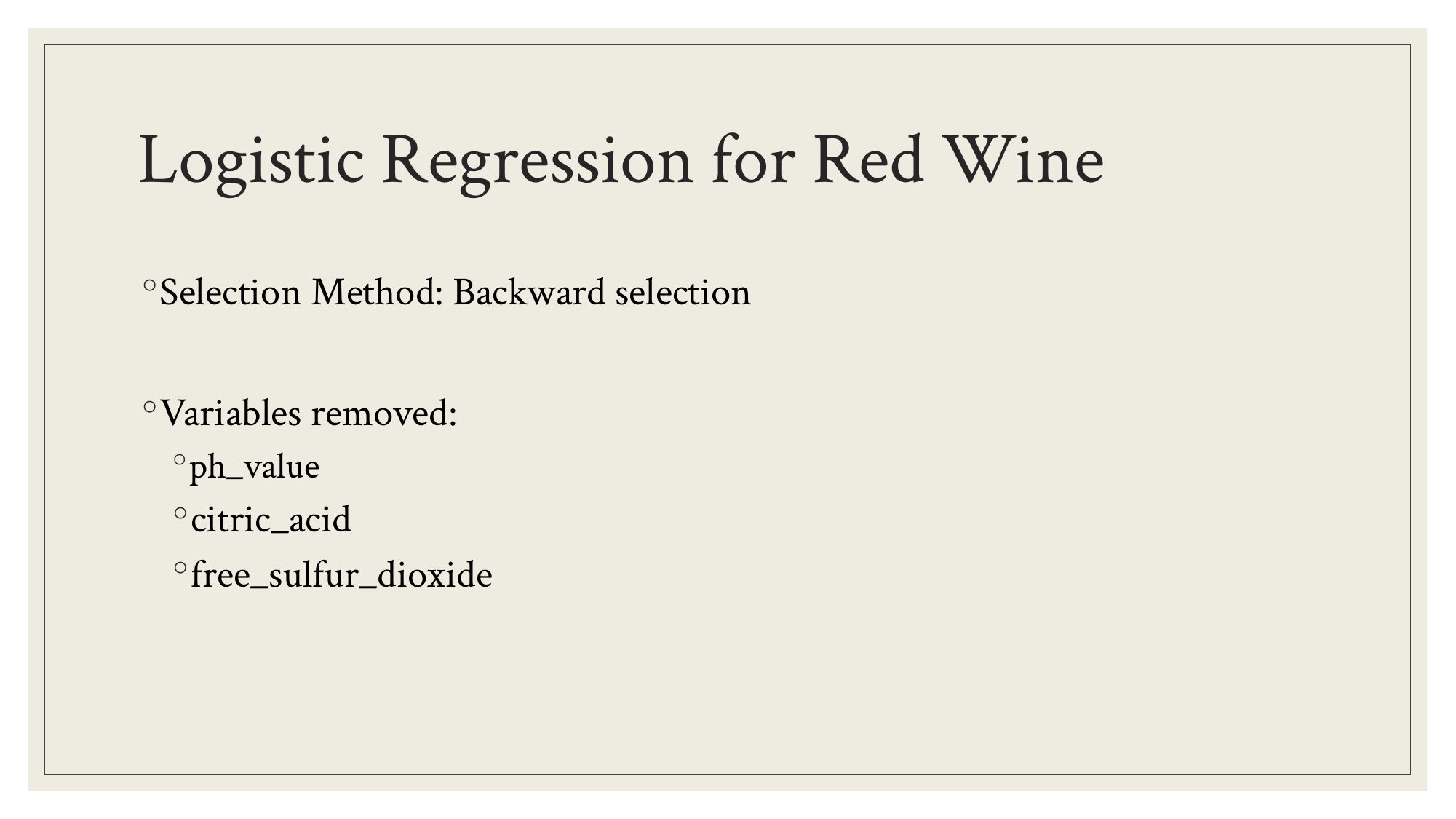

# Logistic Regression for Red Wine
Selection Method: Backward selection

Variables removed:
ph_value
citric_acid
free_sulfur_dioxide